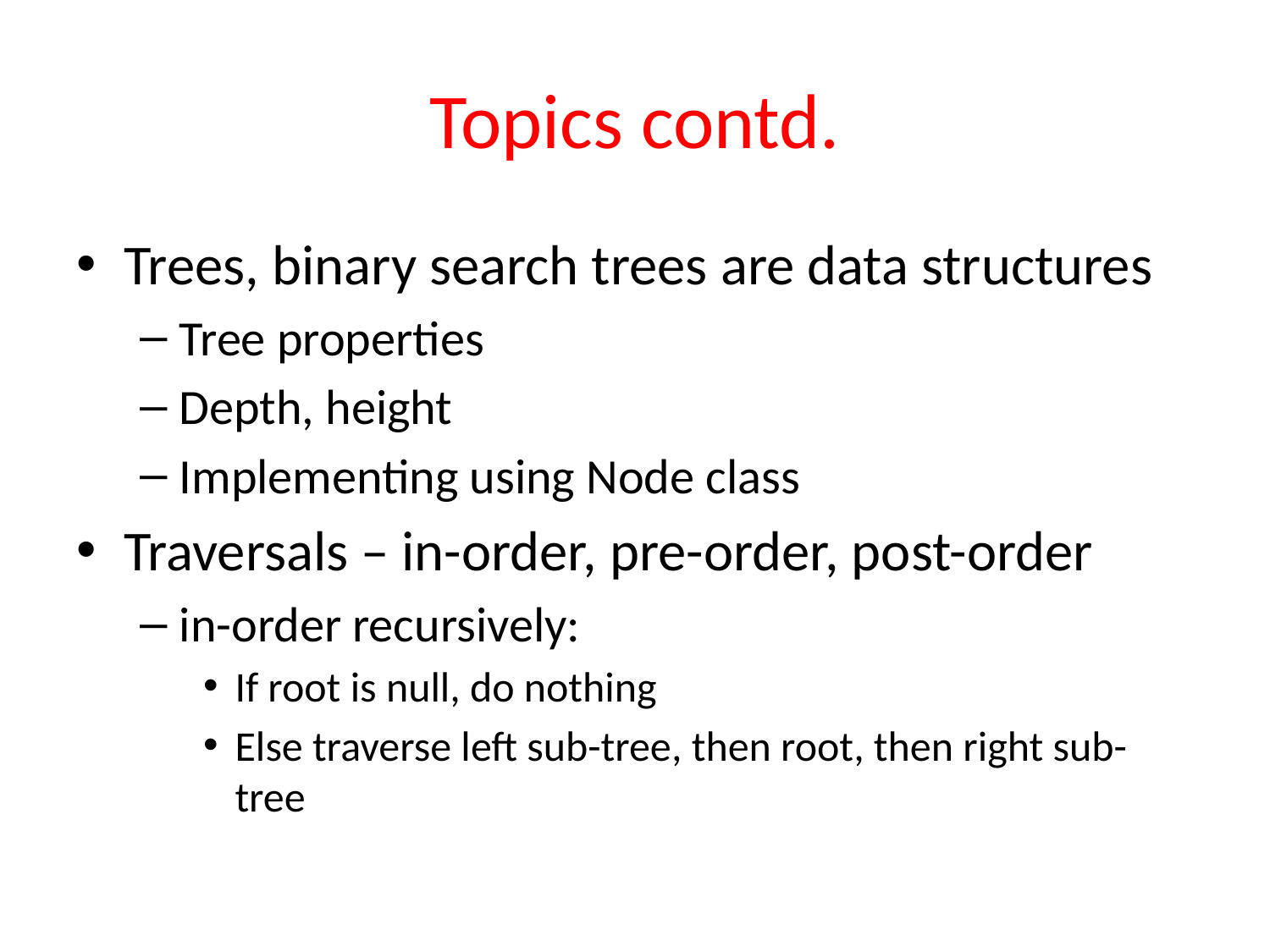

# Topics contd.
Trees, binary search trees are data structures
Tree properties
Depth, height
Implementing using Node class
Traversals – in-order, pre-order, post-order
in-order recursively:
If root is null, do nothing
Else traverse left sub-tree, then root, then right sub-tree